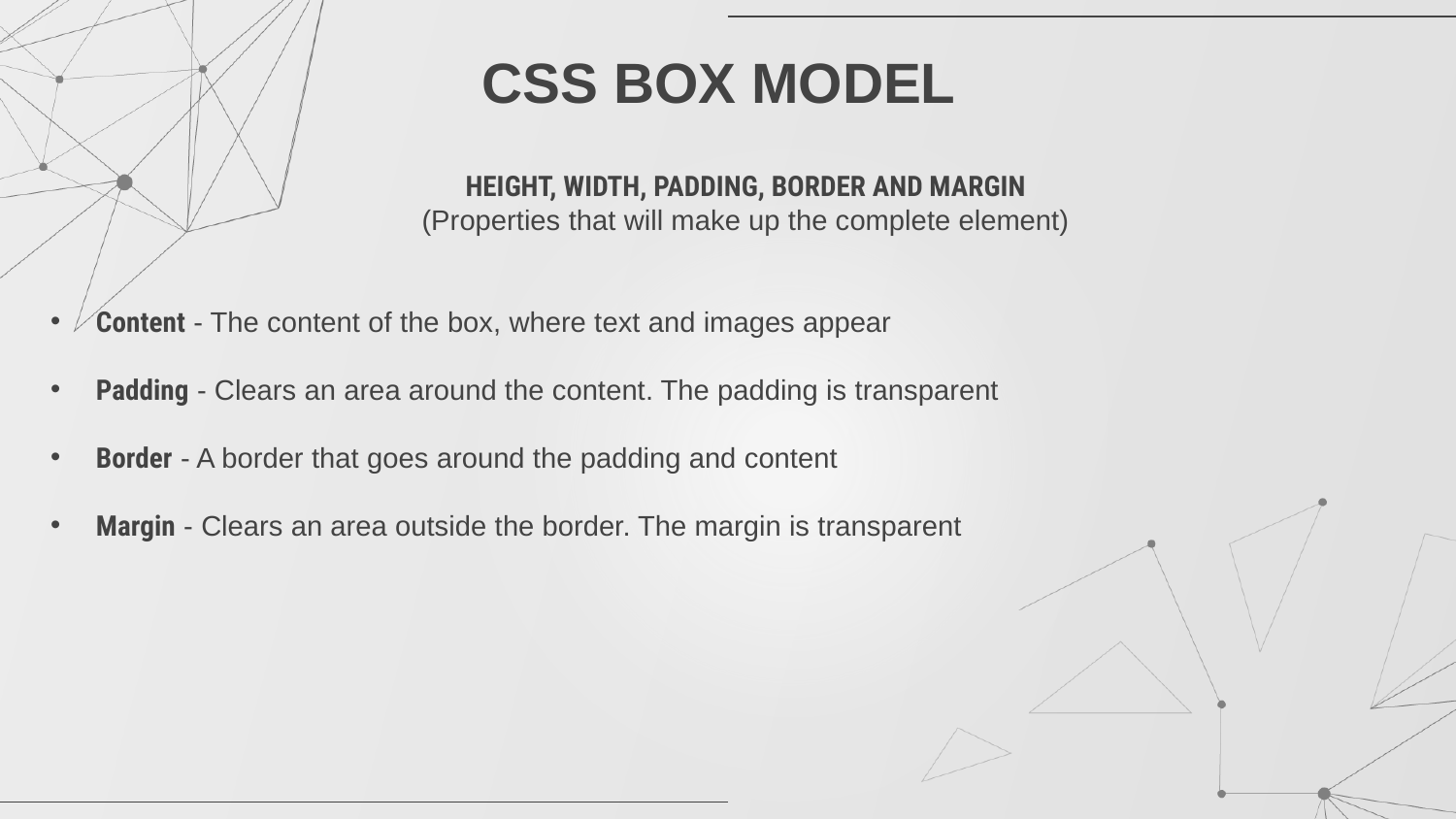

# CSS BOX MODEL
HEIGHT, WIDTH, PADDING, BORDER AND MARGIN
(Properties that will make up the complete element)

Content - The content of the box, where text and images appear

Padding - Clears an area around the content. The padding is transparent

Border - A border that goes around the padding and content

Margin - Clears an area outside the border. The margin is transparent